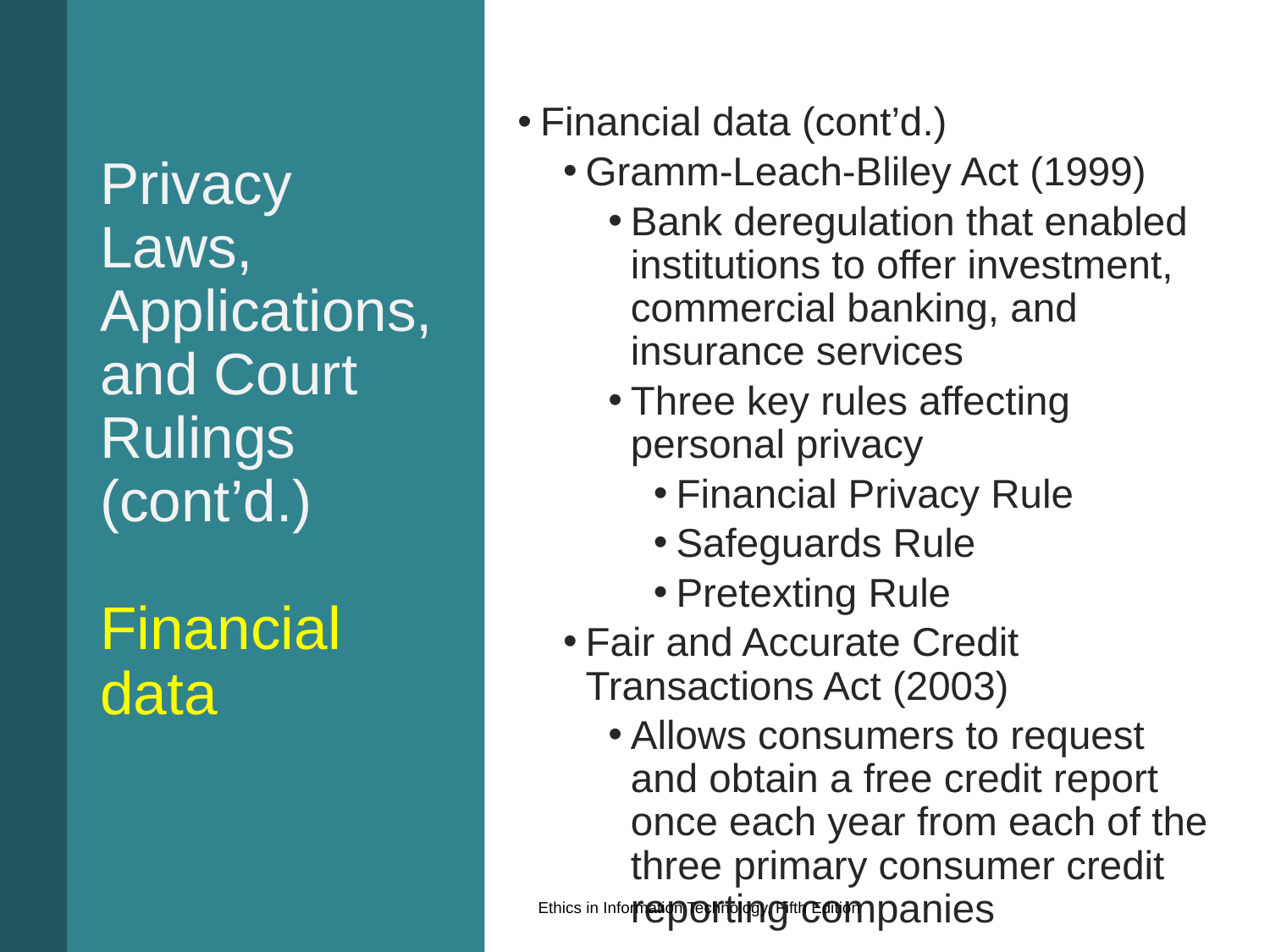

Financial data (cont’d.)
Gramm-Leach-Bliley Act (1999)
Bank deregulation that enabled institutions to offer investment, commercial banking, and insurance services
Three key rules affecting personal privacy
Financial Privacy Rule
Safeguards Rule
Pretexting Rule
Fair and Accurate Credit Transactions Act (2003)
Allows consumers to request and obtain a free credit report once each year from each of the three primary consumer credit reporting companies

# Privacy Laws, Applications, and Court Rulings (cont’d.) Financial data
Ethics in Information Technology, Fifth Edition